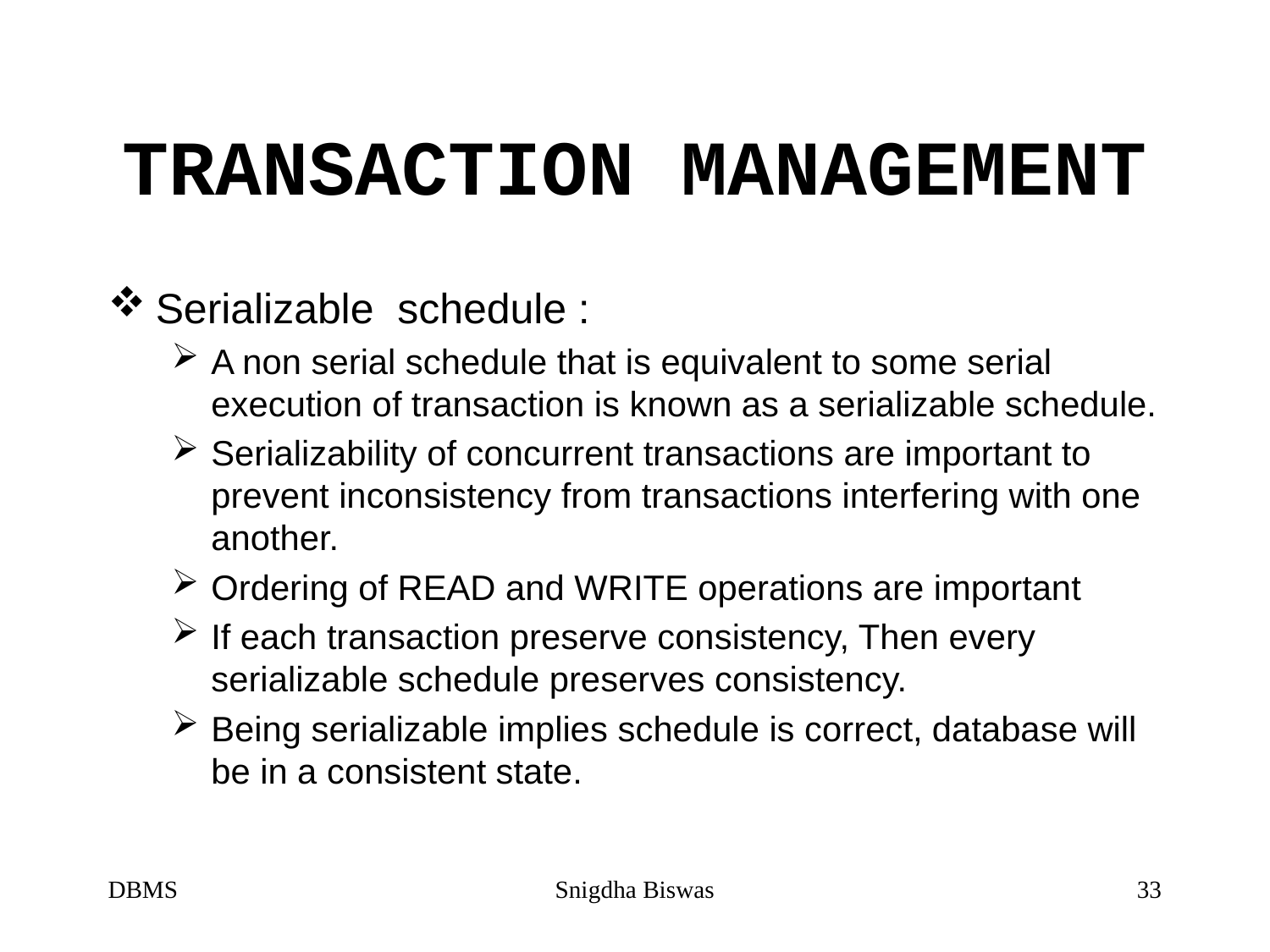

# TRANSACTION MANAGEMENT
Serializable  schedule :
A non serial schedule that is equivalent to some serial execution of transaction is known as a serializable schedule.
Serializability of concurrent transactions are important to prevent inconsistency from transactions interfering with one another.
Ordering of READ and WRITE operations are important
If each transaction preserve consistency, Then every serializable schedule preserves consistency.
Being serializable implies schedule is correct, database will be in a consistent state.
DBMS
Snigdha Biswas
33